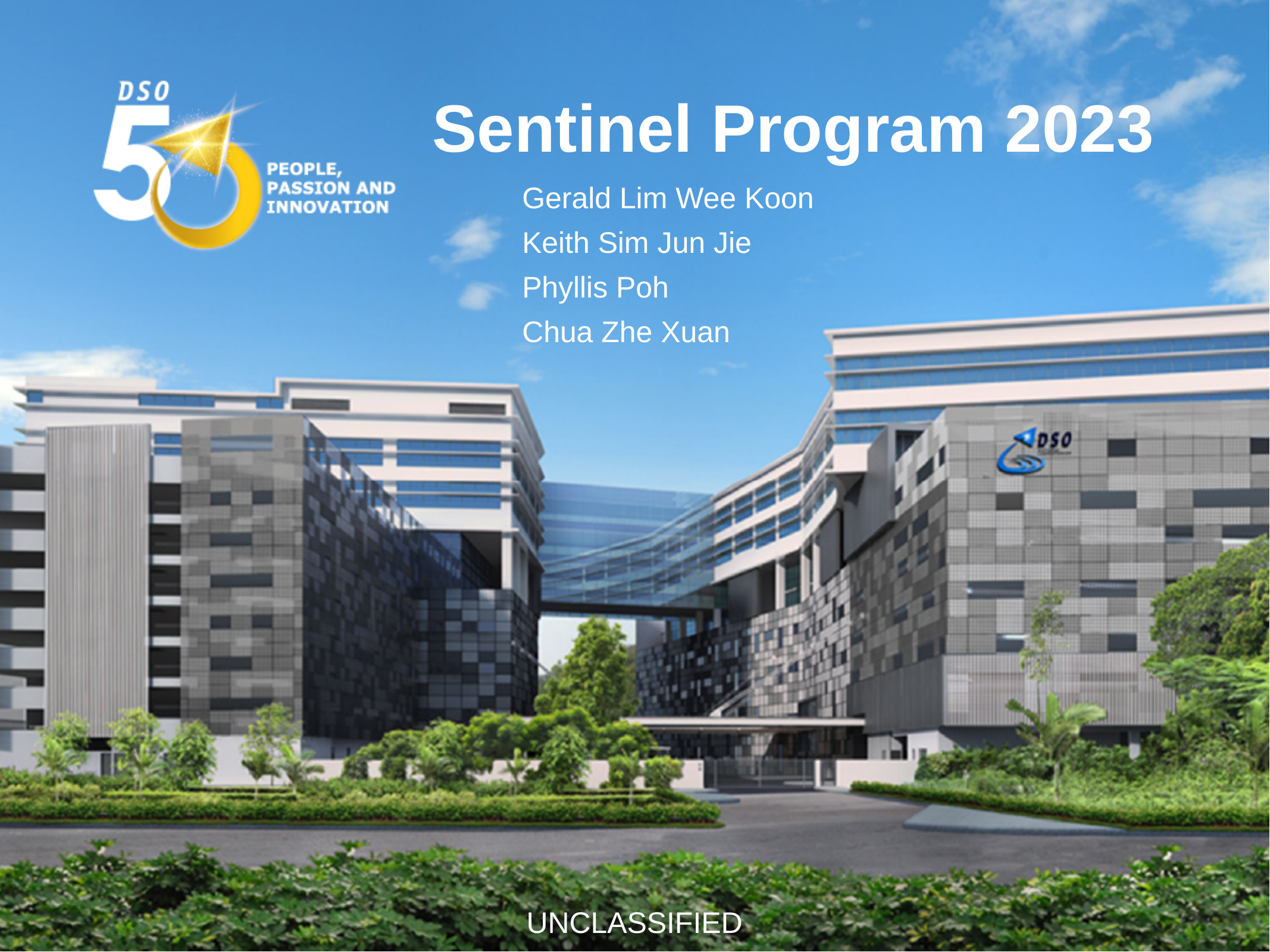

# Sentinel Program 2023
Gerald Lim Wee Koon
Keith Sim Jun Jie
Phyllis Poh
Chua Zhe Xuan
UNCLASSIFIED